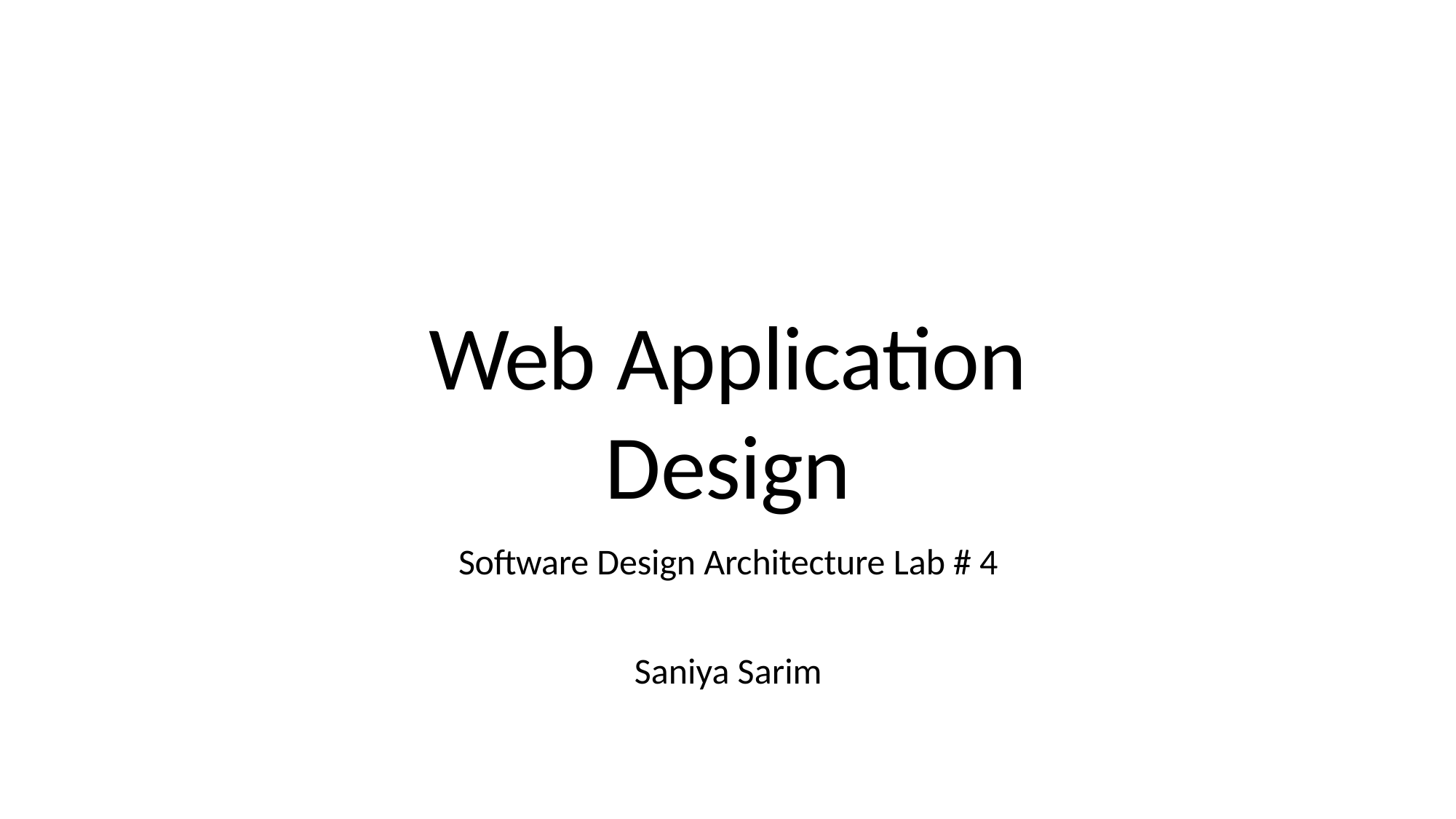

# Web Application Design
Software Design Architecture Lab # 4
Saniya Sarim